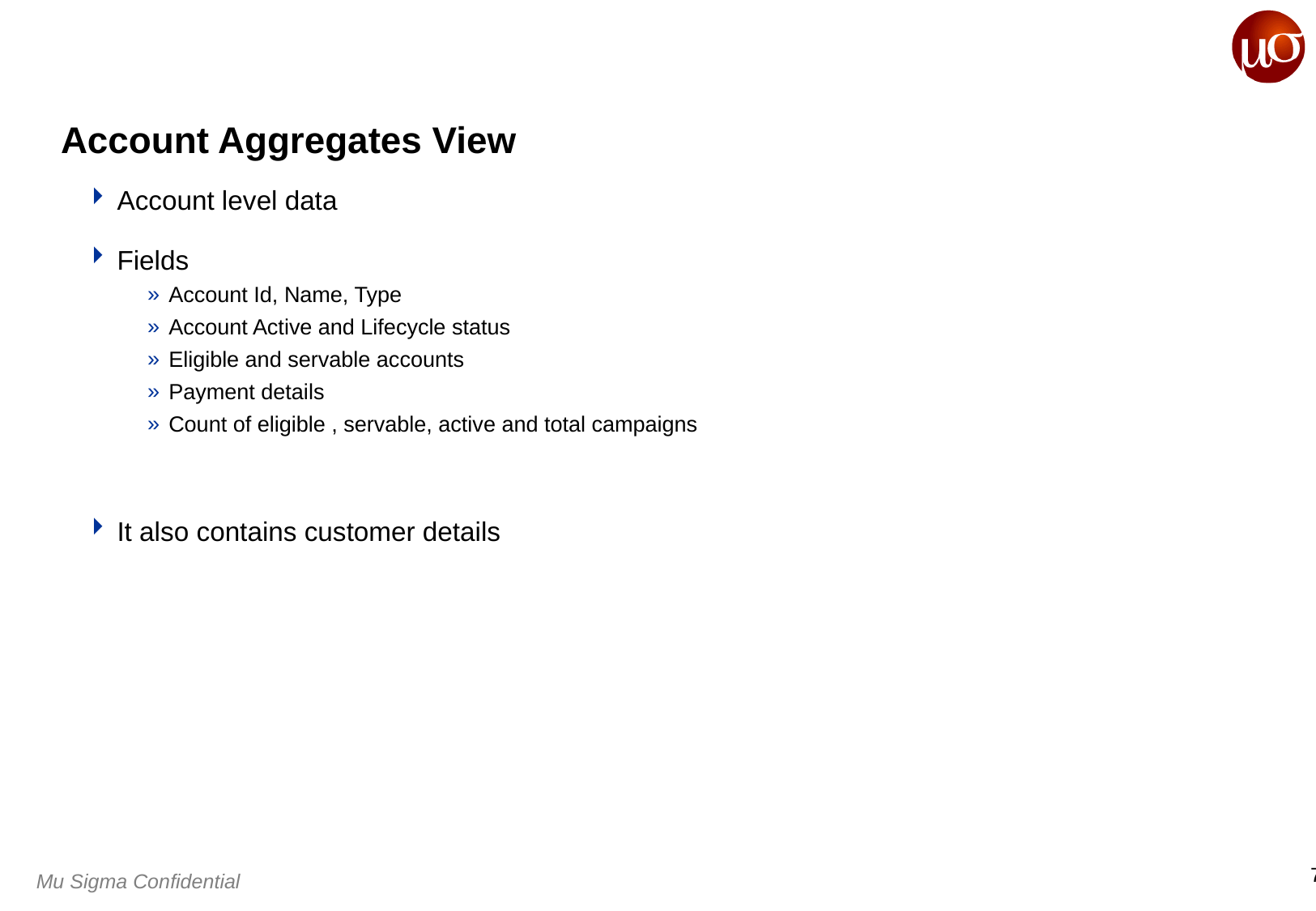

# Account Aggregates View
Account level data
Fields
Account Id, Name, Type
Account Active and Lifecycle status
Eligible and servable accounts
Payment details
Count of eligible , servable, active and total campaigns

It also contains customer details